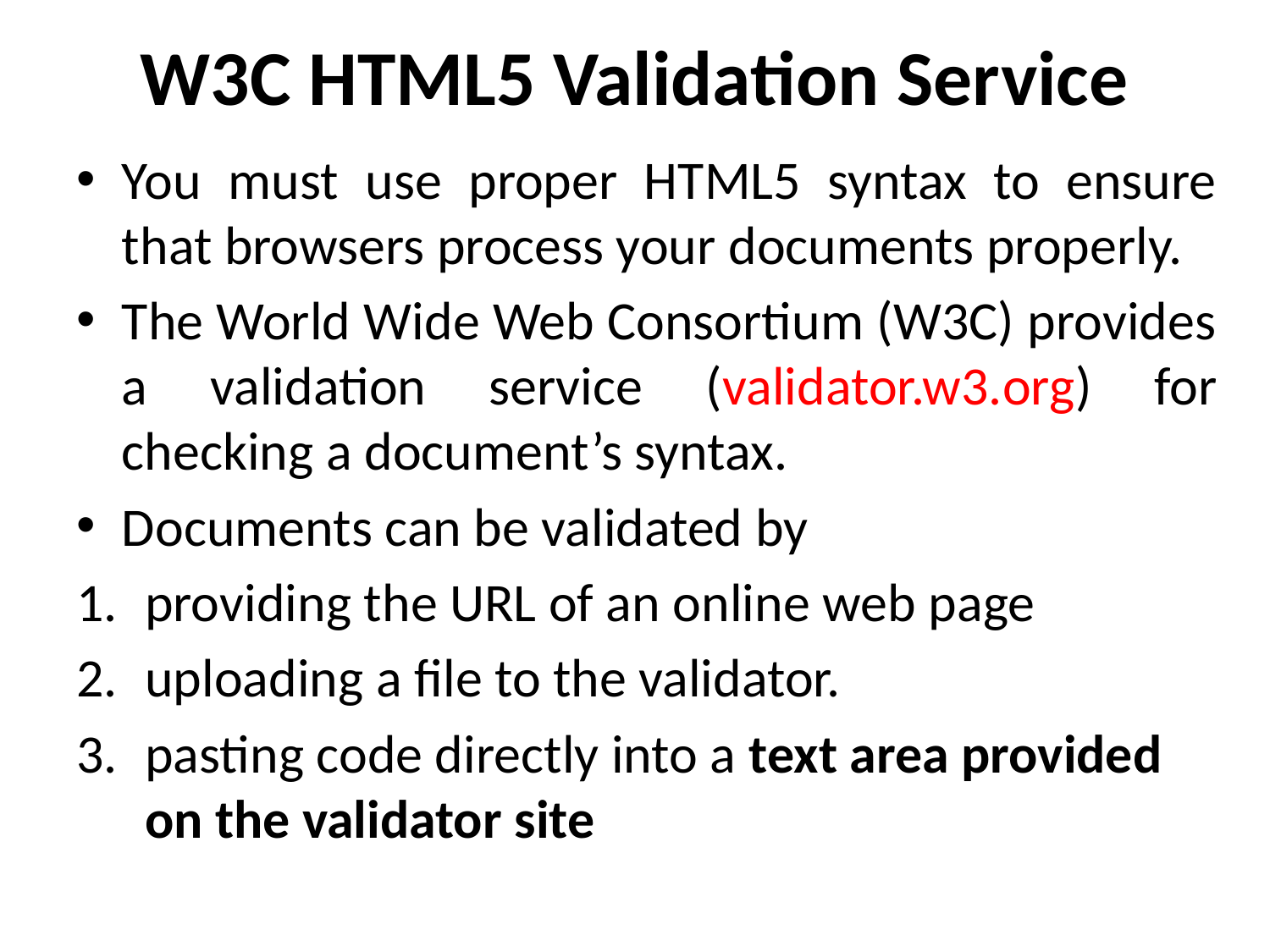

# W3C HTML5 Validation Service
You must use proper HTML5 syntax to ensure that browsers process your documents properly.
The World Wide Web Consortium (W3C) provides a validation service (validator.w3.org) for checking a document’s syntax.
Documents can be validated by
providing the URL of an online web page
uploading a file to the validator.
pasting code directly into a text area provided on the validator site